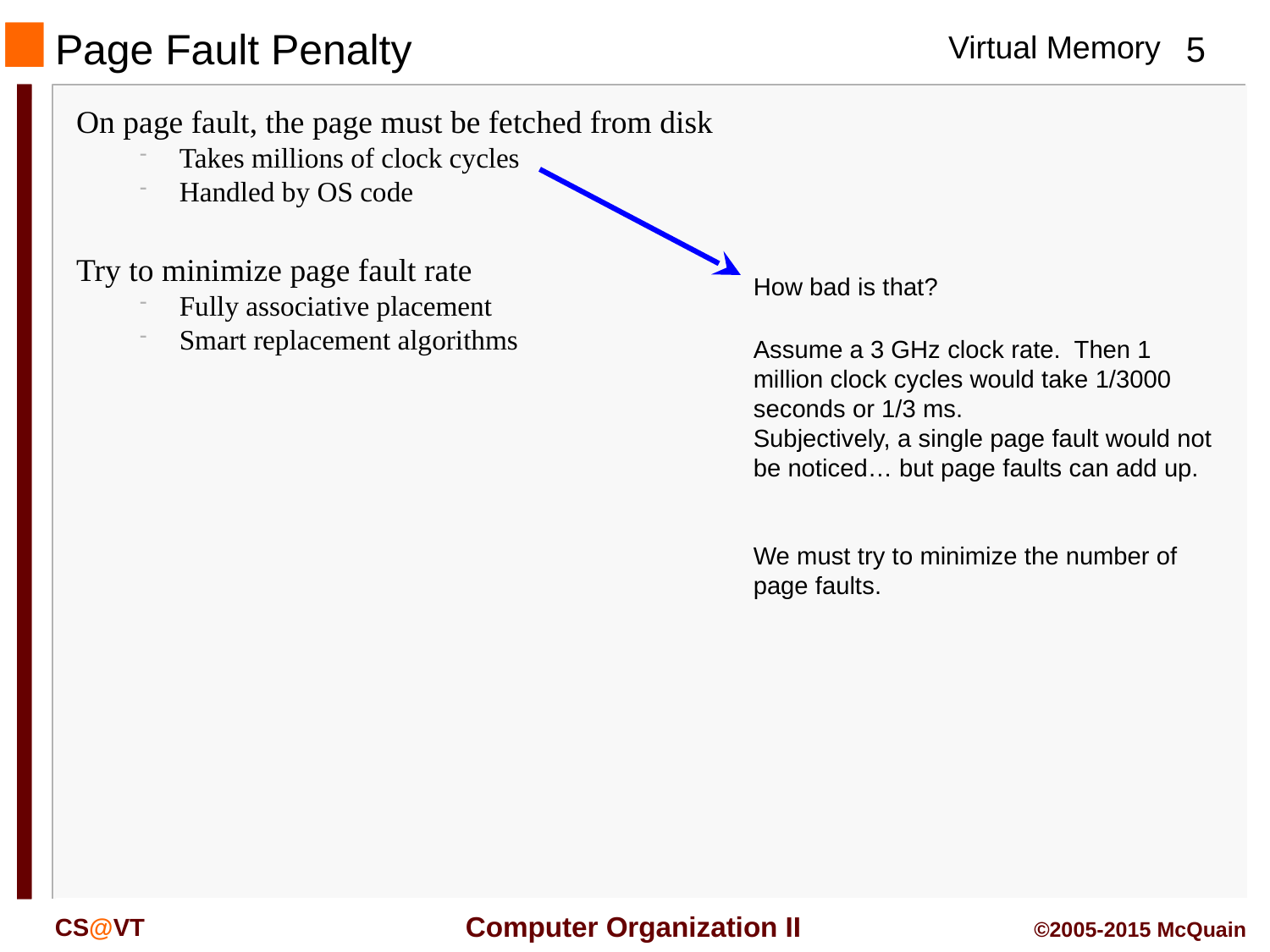

Page Fault Penalty
On page fault, the page must be fetched from disk
Takes millions of clock cycles
Handled by OS code

Try to minimize page fault rate
Fully associative placement
Smart replacement algorithms

How bad is that?
Assume a 3 GHz clock rate.  Then 1 million clock cycles would take 1/3000 seconds or 1/3 ms.
Subjectively, a single page fault would not be noticed… but page faults can add up.
We must try to minimize the number of page faults.